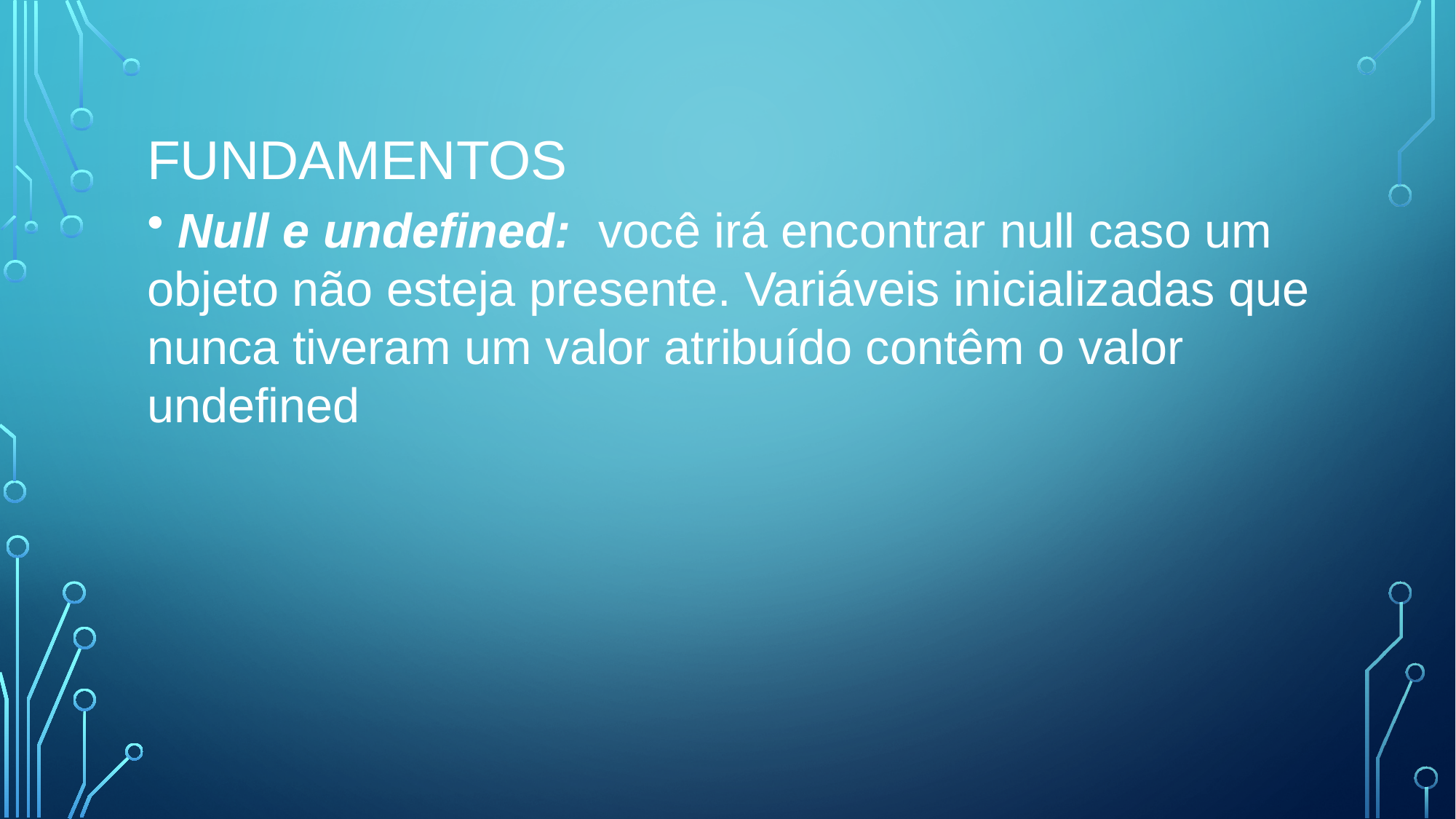

# fundamentos
 Null e undefined:  você irá encontrar null caso um objeto não esteja presente. Variáveis inicializadas que nunca tiveram um valor atribuído contêm o valor undefined